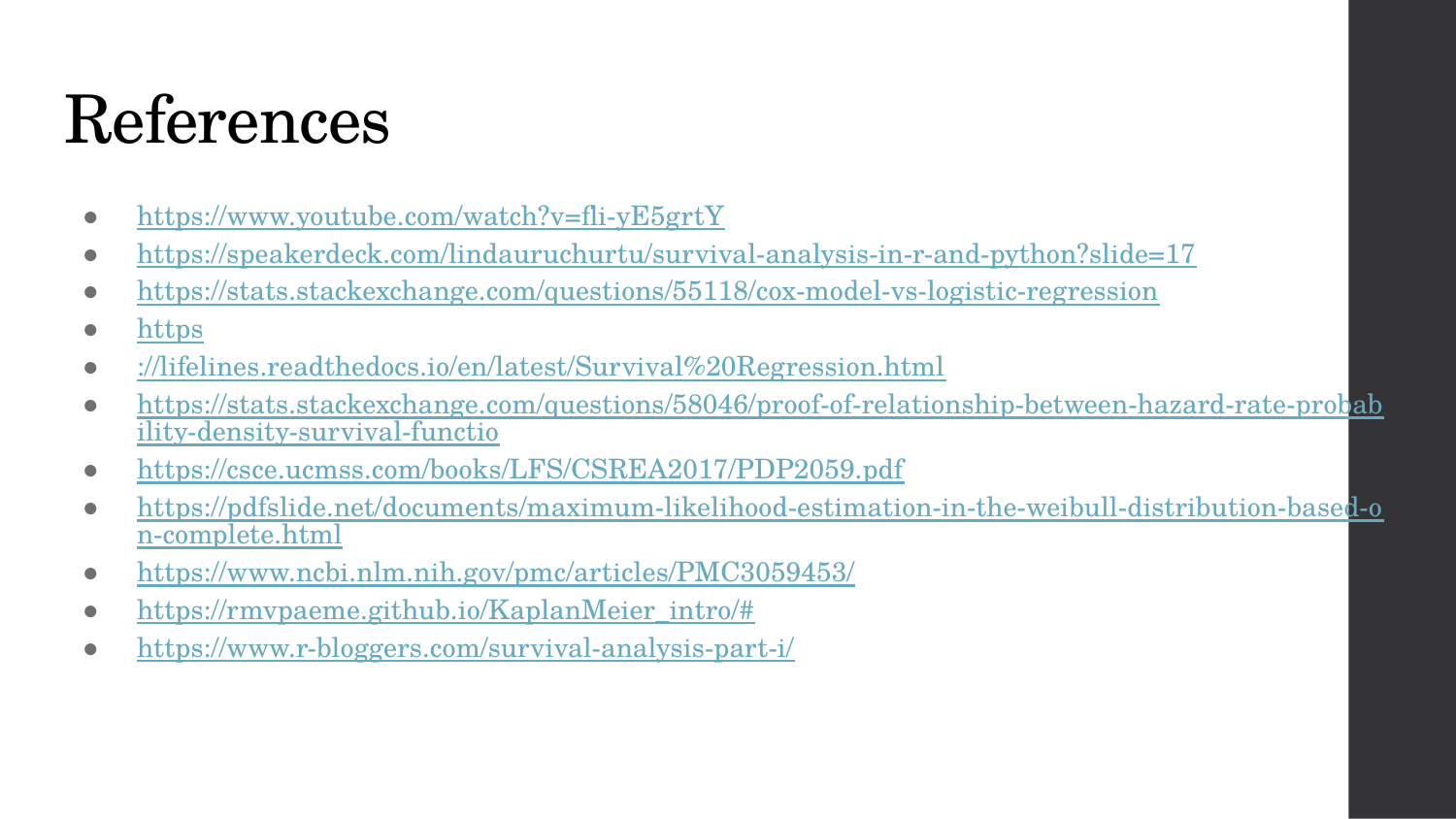

# References
https://www.youtube.com/watch?v=fli-yE5grtY
https://speakerdeck.com/lindauruchurtu/survival-analysis-in-r-and-python?slide=17
https://stats.stackexchange.com/questions/55118/cox-model-vs-logistic-regression
https
://lifelines.readthedocs.io/en/latest/Survival%20Regression.html
https://stats.stackexchange.com/questions/58046/proof-of-relationship-between-hazard-rate-probability-density-survival-functio
https://csce.ucmss.com/books/LFS/CSREA2017/PDP2059.pdf
https://pdfslide.net/documents/maximum-likelihood-estimation-in-the-weibull-distribution-based-on-complete.html
https://www.ncbi.nlm.nih.gov/pmc/articles/PMC3059453/
https://rmvpaeme.github.io/KaplanMeier_intro/#
https://www.r-bloggers.com/survival-analysis-part-i/